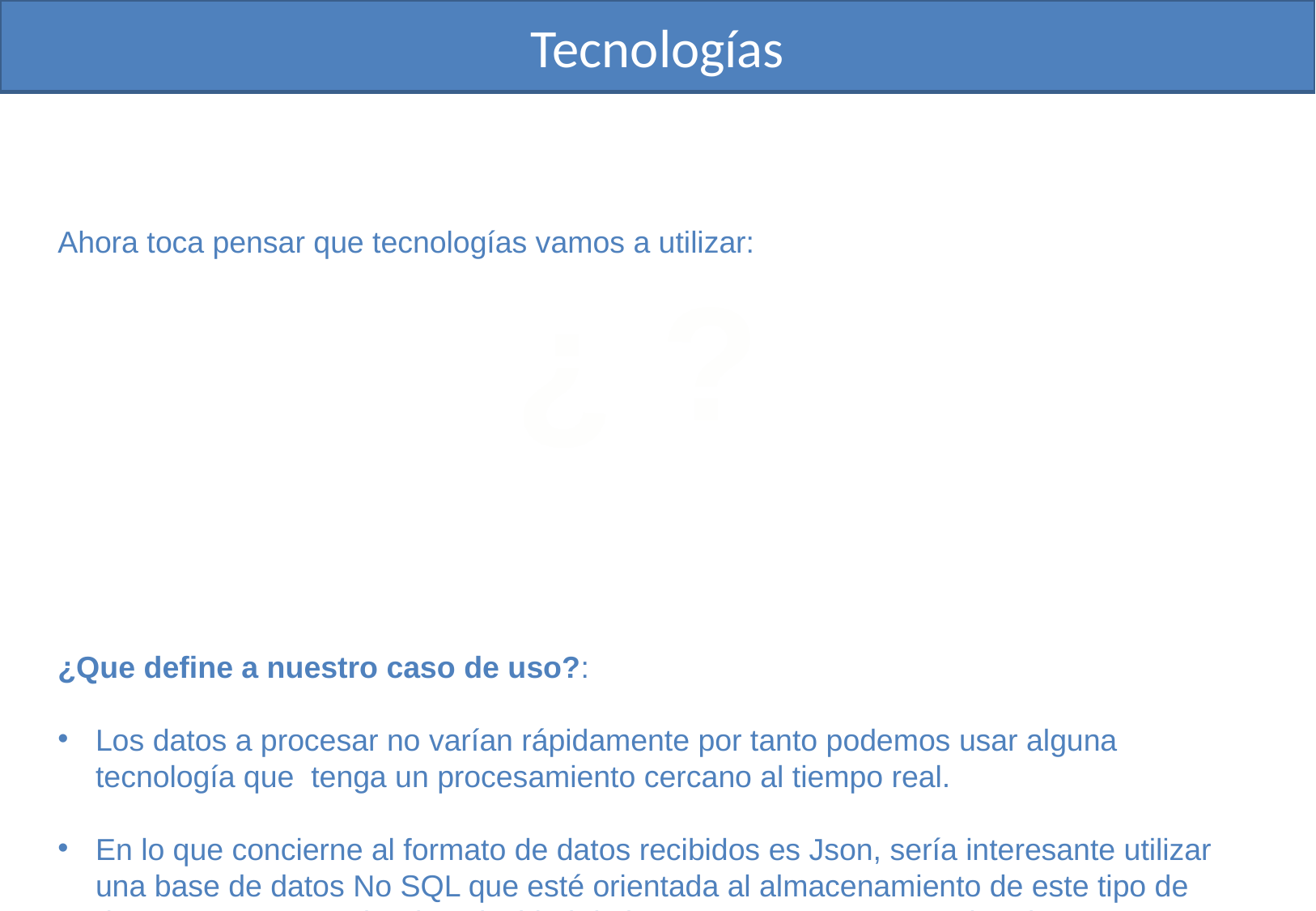

Tecnologías
Introducción
Ahora toca pensar que tecnologías vamos a utilizar:
          ¿ ?

¿Que define a nuestro caso de uso?:

Los datos a procesar no varían rápidamente por tanto podemos usar alguna tecnología que  tenga un procesamiento cercano al tiempo real.

En lo que concierne al formato de datos recibidos es Json, sería interesante utilizar una base de datos No SQL que esté orientada al almacenamiento de este tipo de datos, para aprovechar la velocidad de lectura que aportan este tipo de almacenamiento.